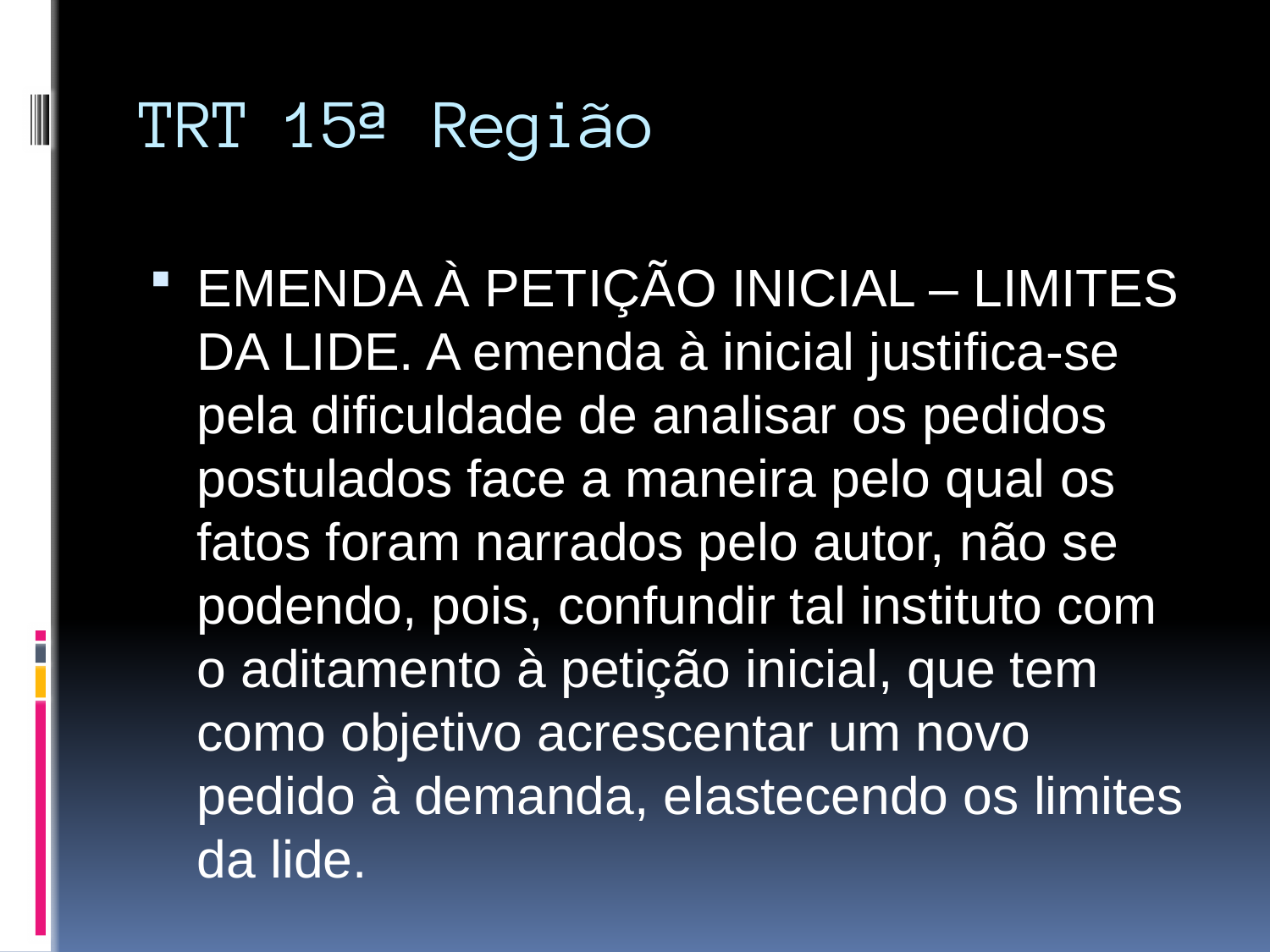

# TRT 15ª Região
EMENDA À PETIÇÃO INICIAL – LIMITES DA LIDE. A emenda à inicial justifica-se pela dificuldade de analisar os pedidos postulados face a maneira pelo qual os fatos foram narrados pelo autor, não se podendo, pois, confundir tal instituto com o aditamento à petição inicial, que tem como objetivo acrescentar um novo pedido à demanda, elastecendo os limites da lide.